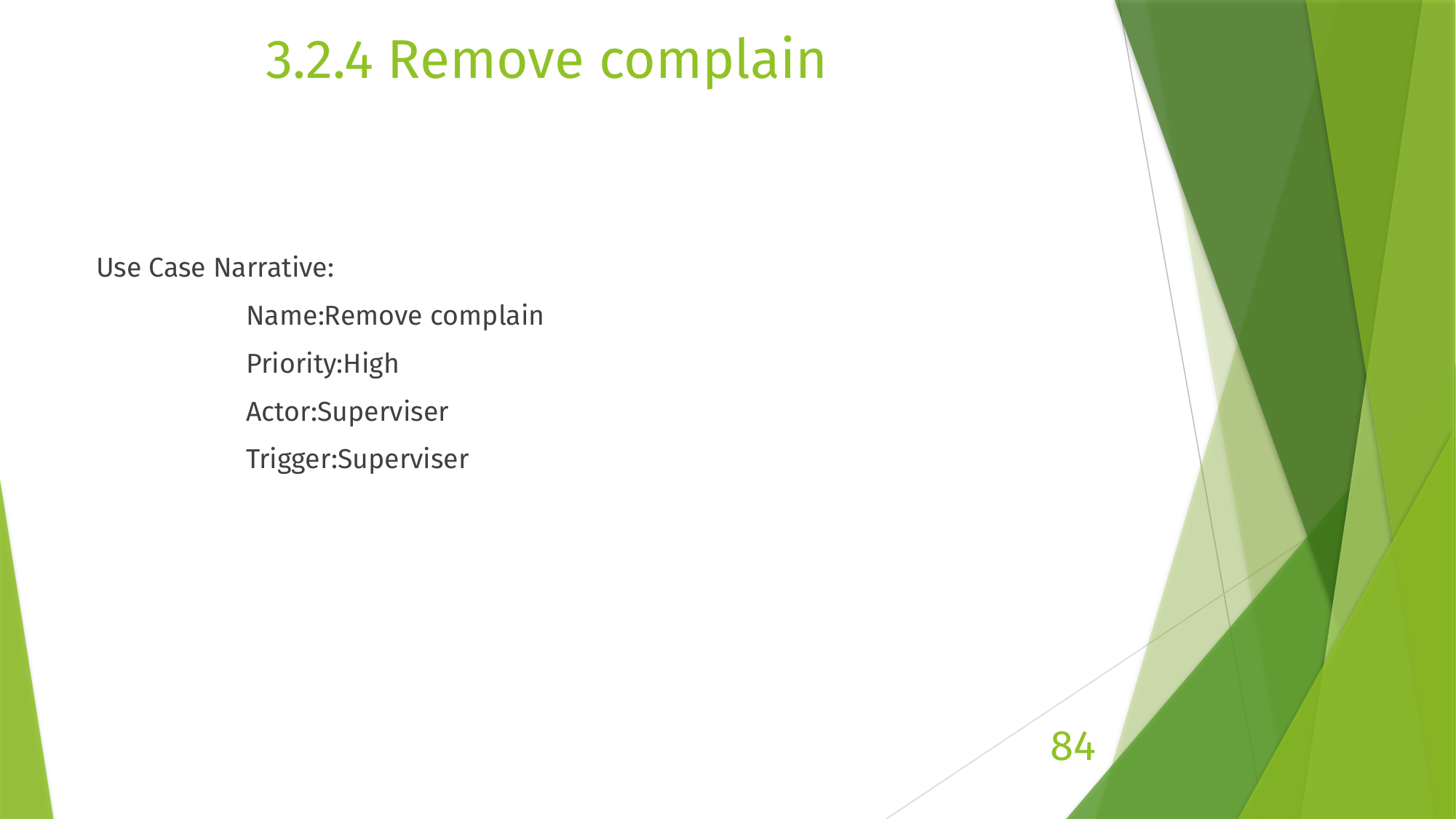

# 3.2.4 Remove complain
Use Case Narrative:
		Name:Remove complain
		Priority:High
		Actor:Superviser
		Trigger:Superviser

84